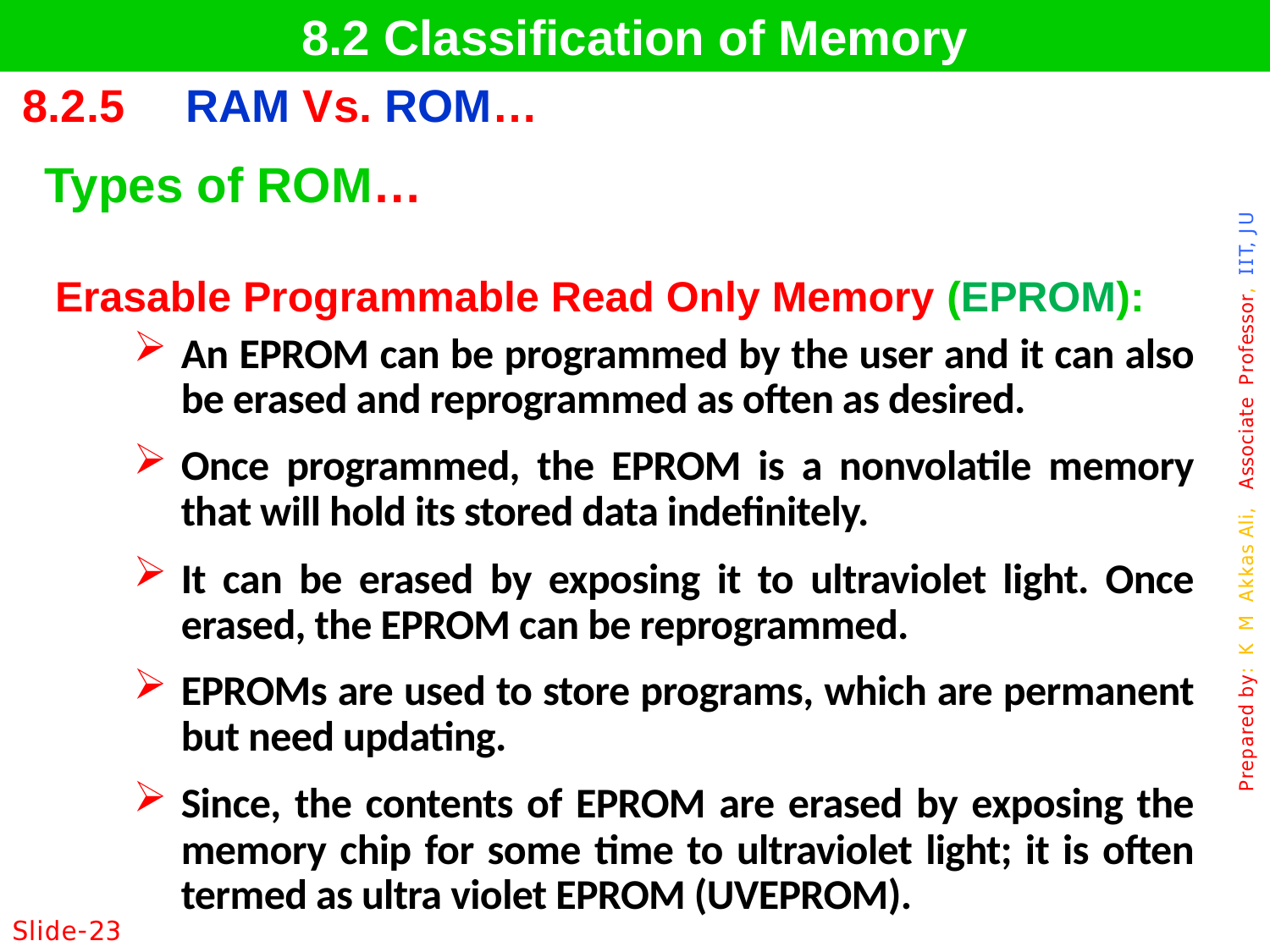

8.2 Classification of Memory
| 8.2.5 | RAM Vs. ROM… |
| --- | --- |
Types of ROM…

Erasable Programmable Read Only Memory (EPROM):
An EPROM can be programmed by the user and it can also be erased and reprogrammed as often as desired.
Once programmed, the EPROM is a nonvolatile memory that will hold its stored data indefinitely.
It can be erased by exposing it to ultraviolet light. Once erased, the EPROM can be reprogrammed.
EPROMs are used to store programs, which are permanent but need updating.
Since, the contents of EPROM are erased by exposing the memory chip for some time to ultraviolet light; it is often termed as ultra violet EPROM (UVEPROM).
Slide-23